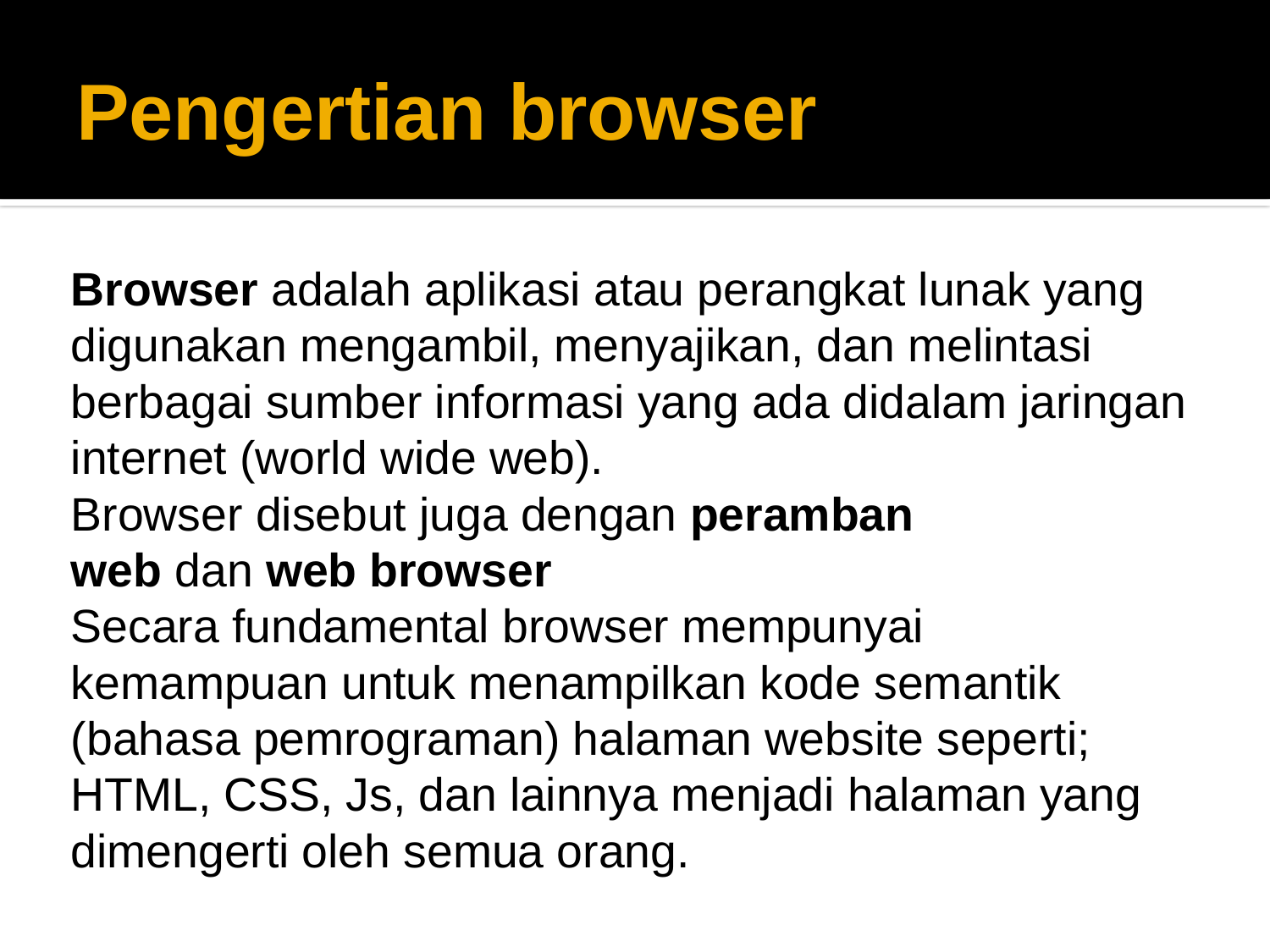

# Pengertian browser
Browser adalah aplikasi atau perangkat lunak yang digunakan mengambil, menyajikan, dan melintasi berbagai sumber informasi yang ada didalam jaringan internet (world wide web).
Browser disebut juga dengan peramban web dan web browser
Secara fundamental browser mempunyai kemampuan untuk menampilkan kode semantik (bahasa pemrograman) halaman website seperti; HTML, CSS, Js, dan lainnya menjadi halaman yang dimengerti oleh semua orang.